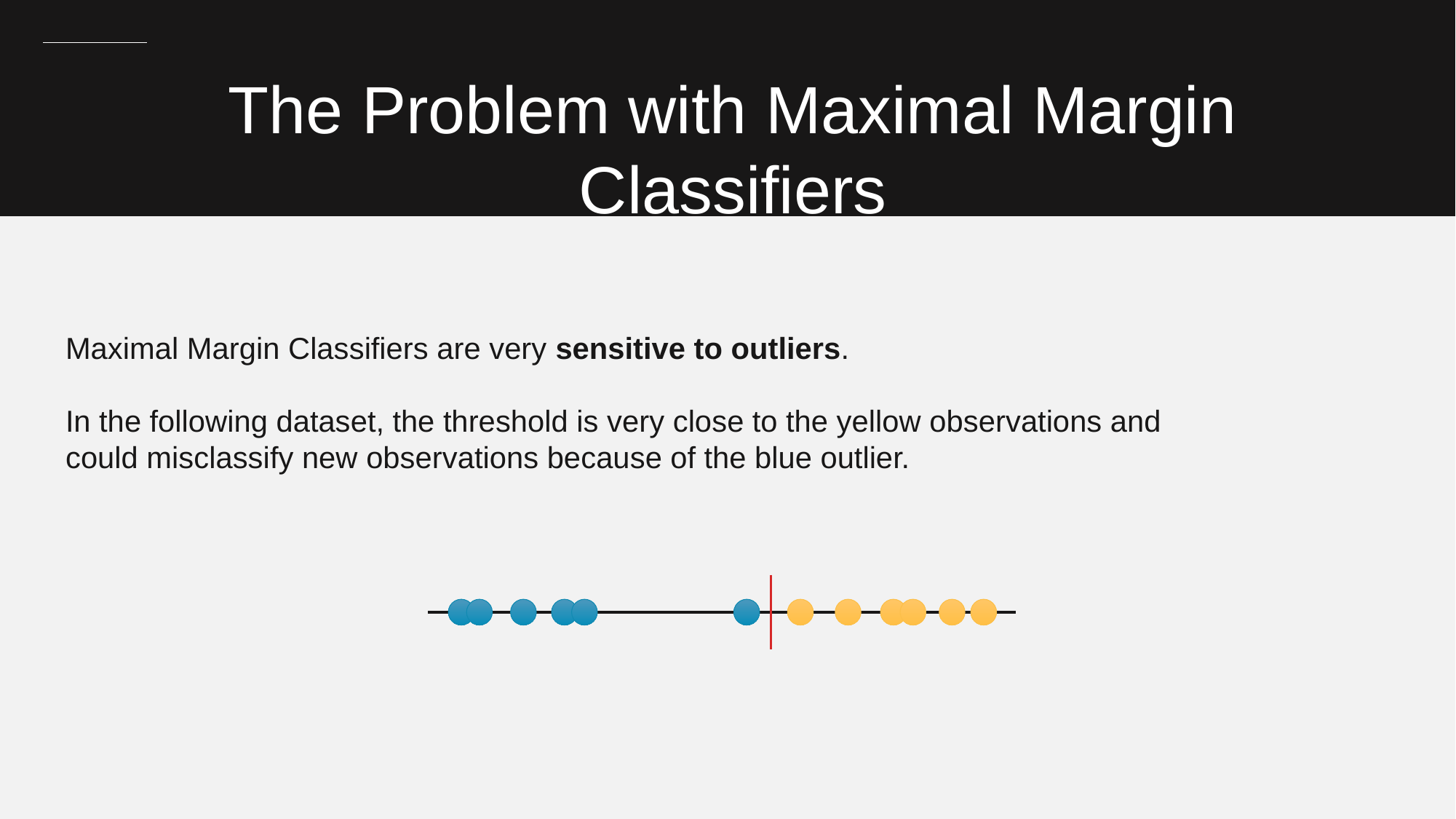

The Problem with Maximal Margin Classifiers
Maximal Margin Classifiers are very sensitive to outliers.

In the following dataset, the threshold is very close to the yellow observations and could misclassify new observations because of the blue outlier.